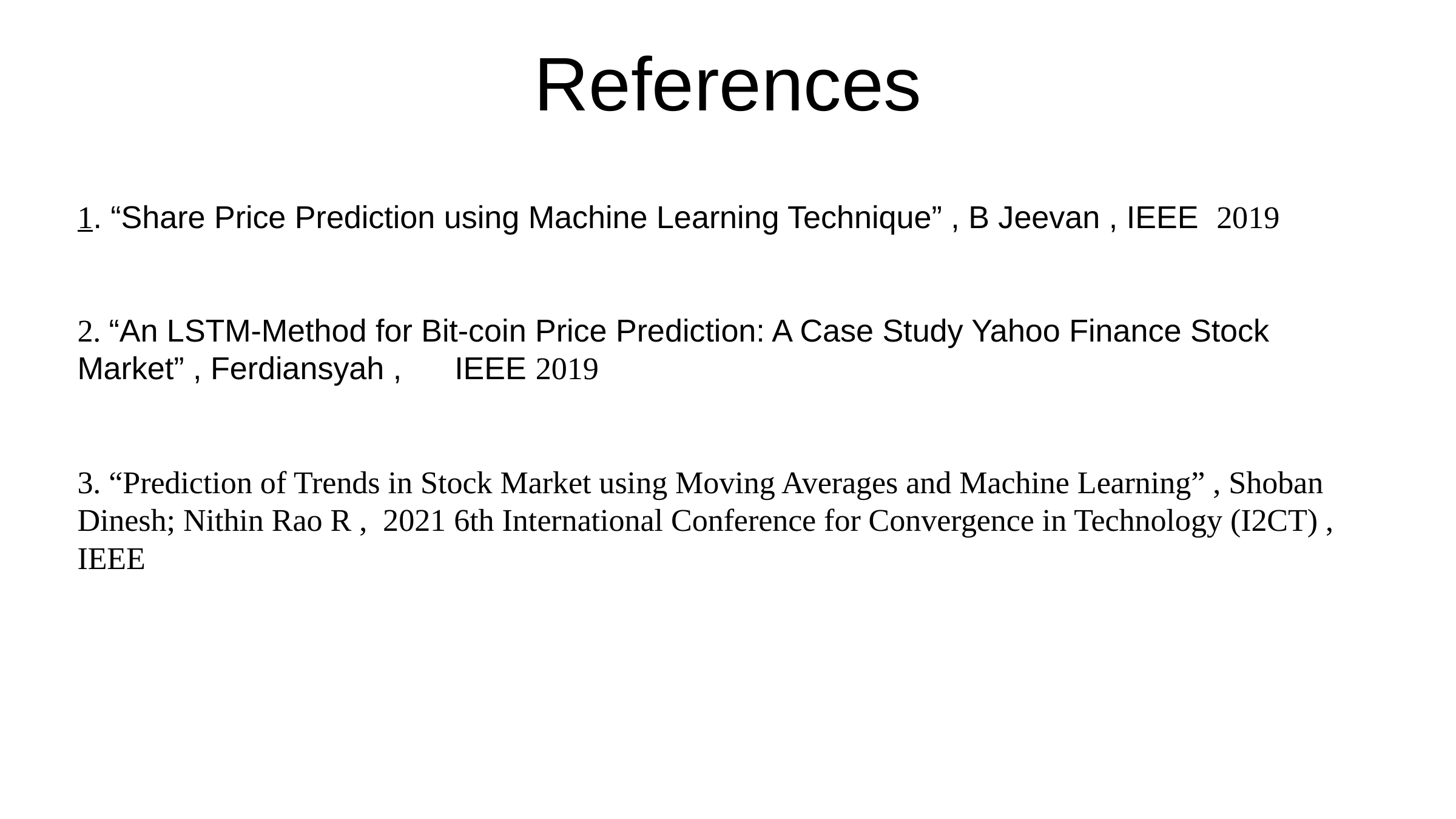

References

1. “Share Price Prediction using Machine Learning Technique” , B Jeevan , IEEE  2019

2. “An LSTM-Method for Bit-coin Price Prediction: A Case Study Yahoo Finance Stock Market” , Ferdiansyah ,      IEEE 2019

3. “Prediction of Trends in Stock Market using Moving Averages and Machine Learning” , Shoban Dinesh; Nithin Rao R ,  2021 6th International Conference for Convergence in Technology (I2CT) , IEEE